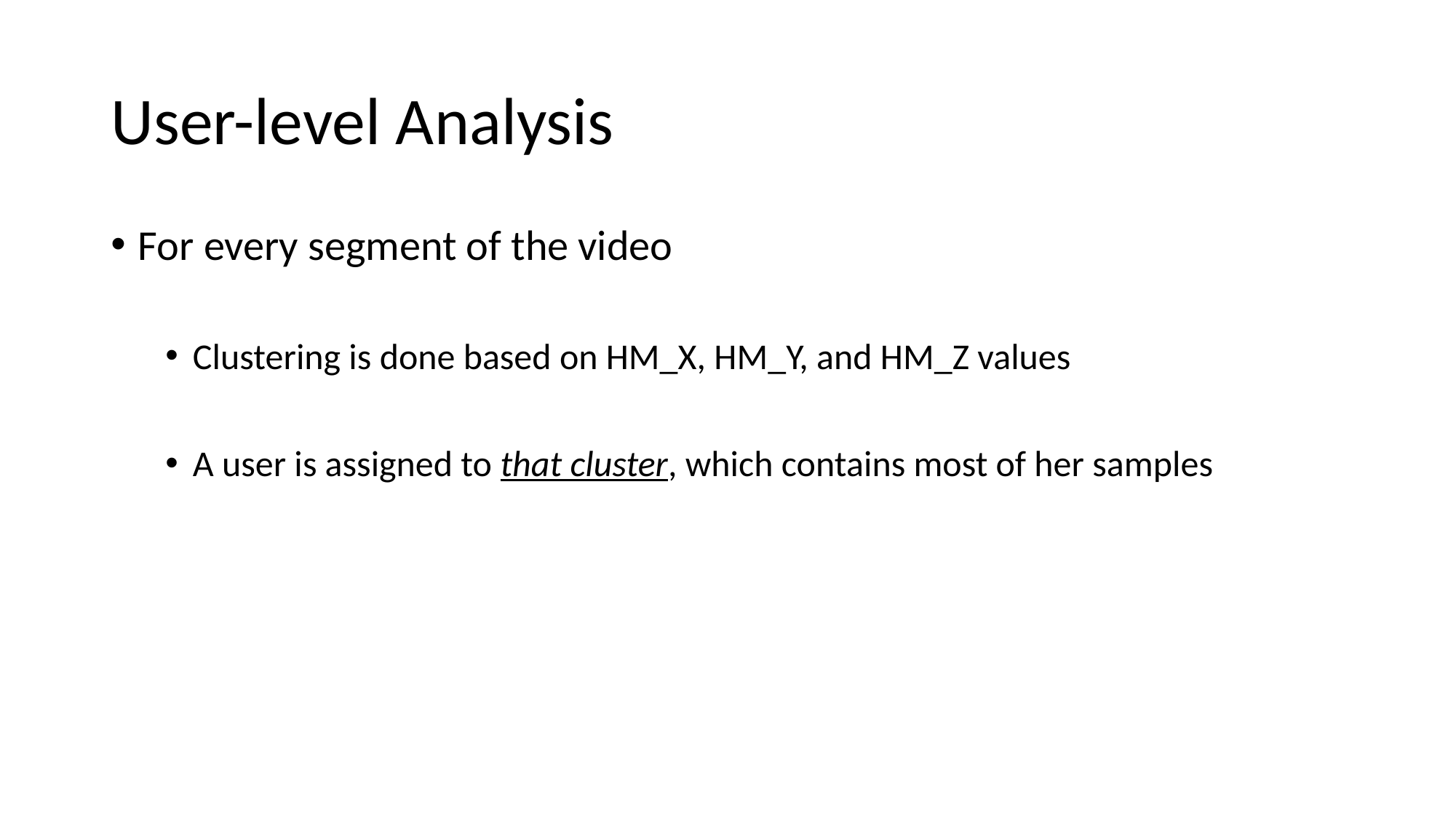

# User-level Analysis
For every segment of the video

Clustering is done based on HM_X, HM_Y, and HM_Z values

A user is assigned to that cluster, which contains most of her samples